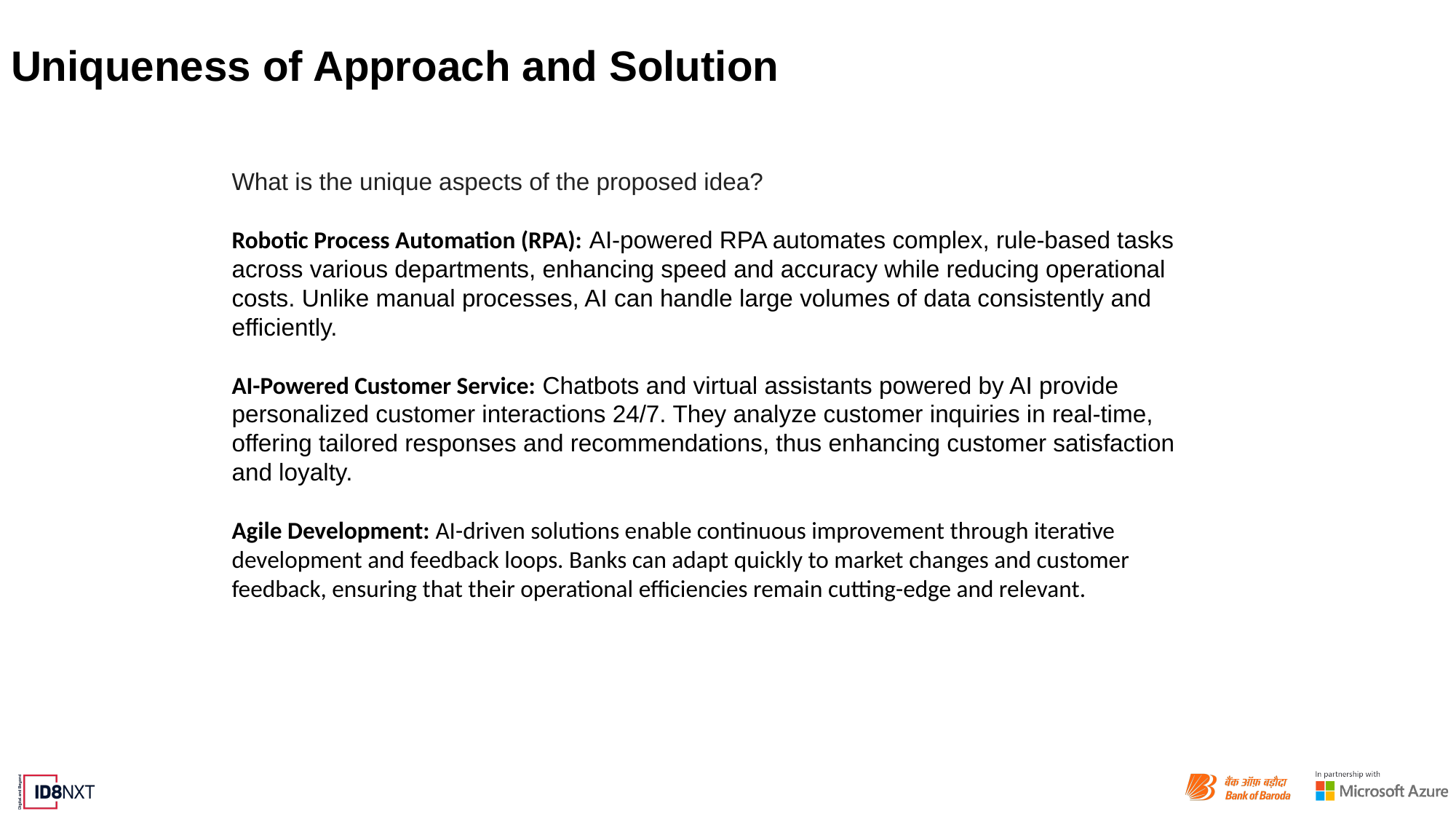

# Uniqueness of Approach and Solution
What is the unique aspects of the proposed idea?

Robotic Process Automation (RPA): AI-powered RPA automates complex, rule-based tasks across various departments, enhancing speed and accuracy while reducing operational costs. Unlike manual processes, AI can handle large volumes of data consistently and efficiently.

AI-Powered Customer Service: Chatbots and virtual assistants powered by AI provide personalized customer interactions 24/7. They analyze customer inquiries in real-time, offering tailored responses and recommendations, thus enhancing customer satisfaction and loyalty.

Agile Development: AI-driven solutions enable continuous improvement through iterative development and feedback loops. Banks can adapt quickly to market changes and customer feedback, ensuring that their operational efficiencies remain cutting-edge and relevant.